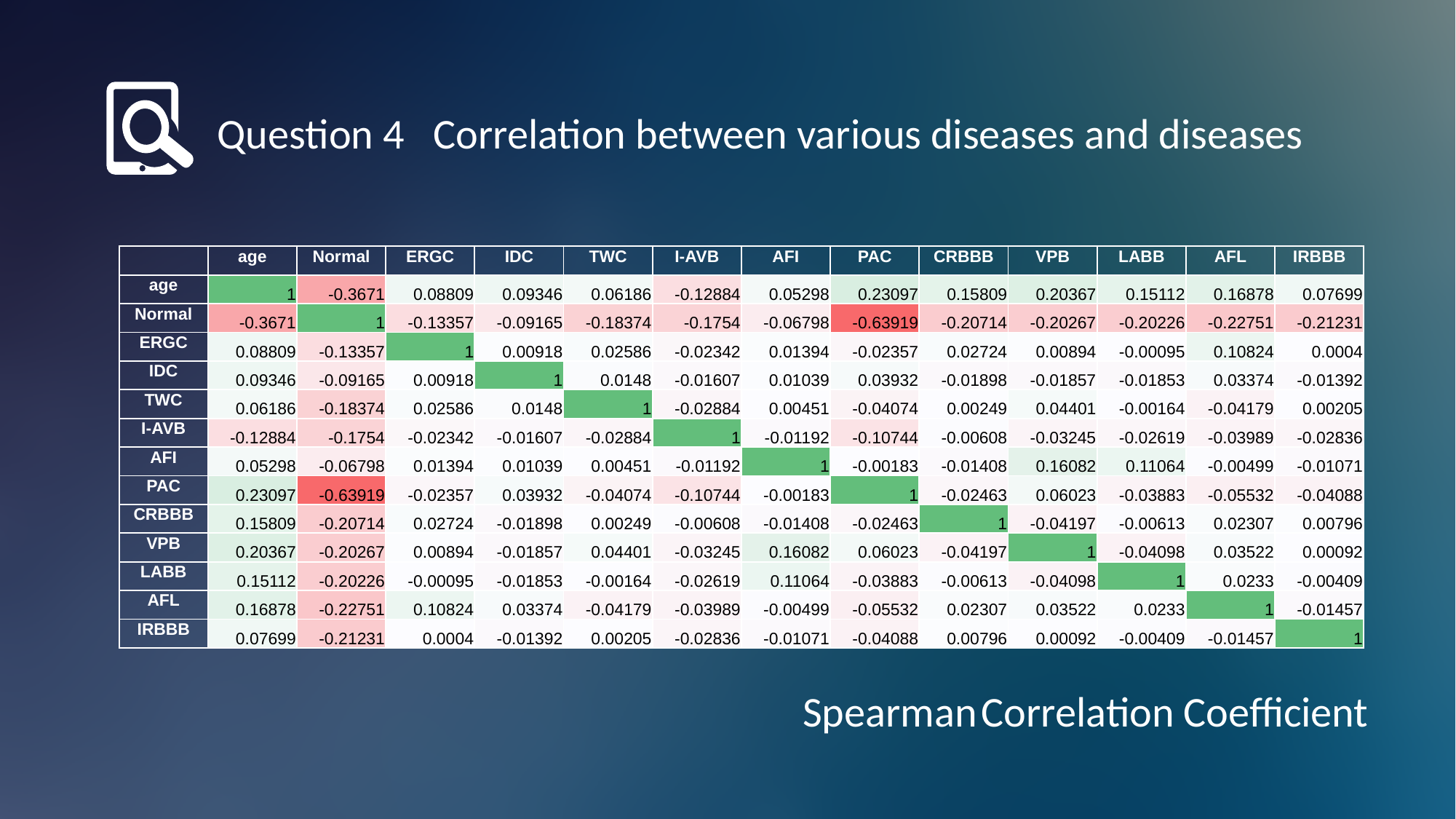

Question 4   Correlation between various diseases and diseases

|  | age | Normal | ERGC | IDC | TWC | I-AVB | AFI | PAC | CRBBB | VPB | LABB | AFL | IRBBB |
| --- | --- | --- | --- | --- | --- | --- | --- | --- | --- | --- | --- | --- | --- |
| age | 1 | -0.3671 | 0.08809 | 0.09346 | 0.06186 | -0.12884 | 0.05298 | 0.23097 | 0.15809 | 0.20367 | 0.15112 | 0.16878 | 0.07699 |
| Normal | -0.3671 | 1 | -0.13357 | -0.09165 | -0.18374 | -0.1754 | -0.06798 | -0.63919 | -0.20714 | -0.20267 | -0.20226 | -0.22751 | -0.21231 |
| ERGC | 0.08809 | -0.13357 | 1 | 0.00918 | 0.02586 | -0.02342 | 0.01394 | -0.02357 | 0.02724 | 0.00894 | -0.00095 | 0.10824 | 0.0004 |
| IDC | 0.09346 | -0.09165 | 0.00918 | 1 | 0.0148 | -0.01607 | 0.01039 | 0.03932 | -0.01898 | -0.01857 | -0.01853 | 0.03374 | -0.01392 |
| TWC | 0.06186 | -0.18374 | 0.02586 | 0.0148 | 1 | -0.02884 | 0.00451 | -0.04074 | 0.00249 | 0.04401 | -0.00164 | -0.04179 | 0.00205 |
| I-AVB | -0.12884 | -0.1754 | -0.02342 | -0.01607 | -0.02884 | 1 | -0.01192 | -0.10744 | -0.00608 | -0.03245 | -0.02619 | -0.03989 | -0.02836 |
| AFI | 0.05298 | -0.06798 | 0.01394 | 0.01039 | 0.00451 | -0.01192 | 1 | -0.00183 | -0.01408 | 0.16082 | 0.11064 | -0.00499 | -0.01071 |
| PAC | 0.23097 | -0.63919 | -0.02357 | 0.03932 | -0.04074 | -0.10744 | -0.00183 | 1 | -0.02463 | 0.06023 | -0.03883 | -0.05532 | -0.04088 |
| CRBBB | 0.15809 | -0.20714 | 0.02724 | -0.01898 | 0.00249 | -0.00608 | -0.01408 | -0.02463 | 1 | -0.04197 | -0.00613 | 0.02307 | 0.00796 |
| VPB | 0.20367 | -0.20267 | 0.00894 | -0.01857 | 0.04401 | -0.03245 | 0.16082 | 0.06023 | -0.04197 | 1 | -0.04098 | 0.03522 | 0.00092 |
| LABB | 0.15112 | -0.20226 | -0.00095 | -0.01853 | -0.00164 | -0.02619 | 0.11064 | -0.03883 | -0.00613 | -0.04098 | 1 | 0.0233 | -0.00409 |
| AFL | 0.16878 | -0.22751 | 0.10824 | 0.03374 | -0.04179 | -0.03989 | -0.00499 | -0.05532 | 0.02307 | 0.03522 | 0.0233 | 1 | -0.01457 |
| IRBBB | 0.07699 | -0.21231 | 0.0004 | -0.01392 | 0.00205 | -0.02836 | -0.01071 | -0.04088 | 0.00796 | 0.00092 | -0.00409 | -0.01457 | 1 |
Spearman Correlation Coefficient